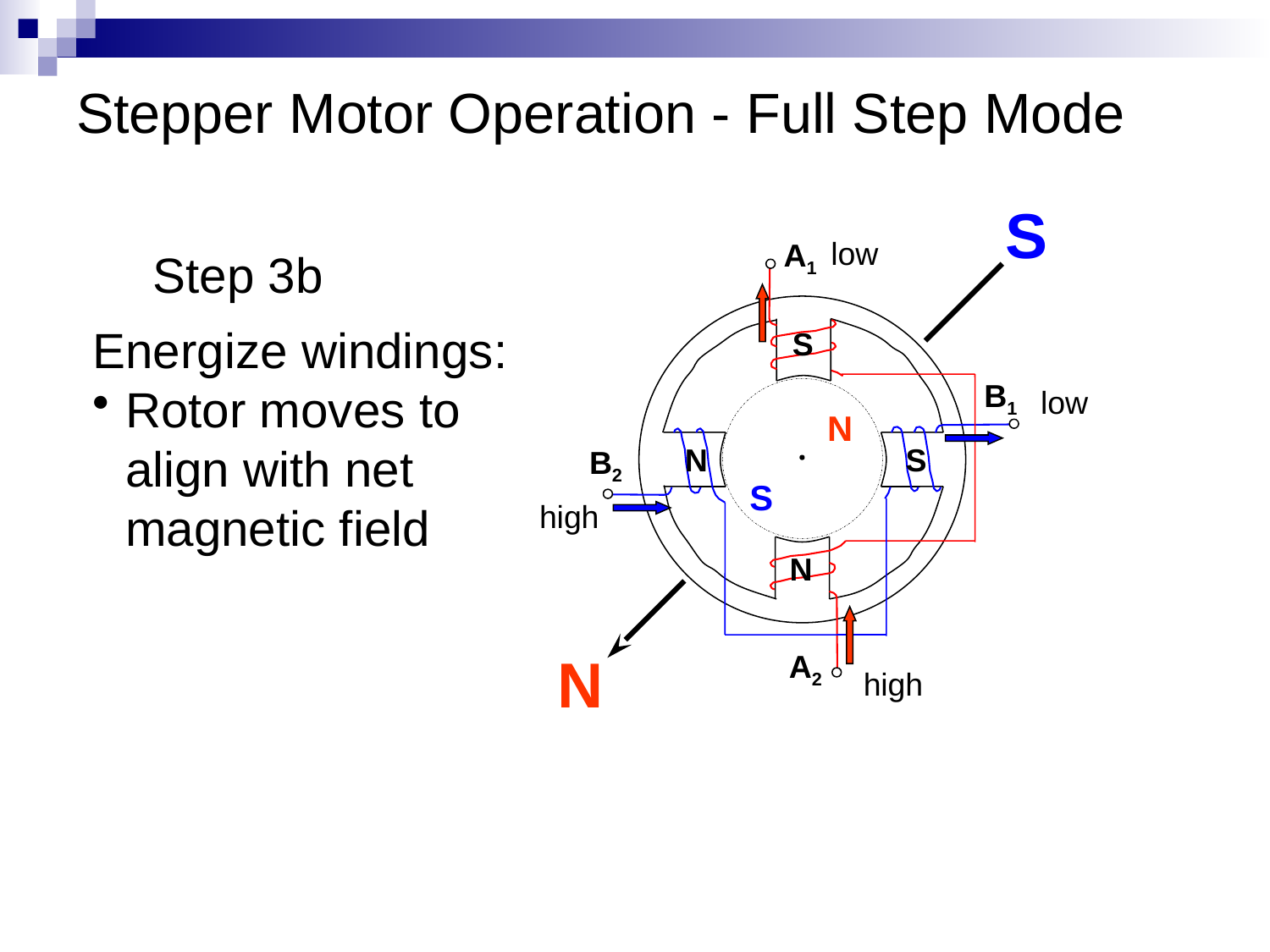

# Stepper Motor Operation - Full Step Mode
S
low
A1

B1

B2

A2

Step 3b

Energize windings:
Rotor moves to align with net magnetic field
S
low

N

S
N

S

high
N

N
high